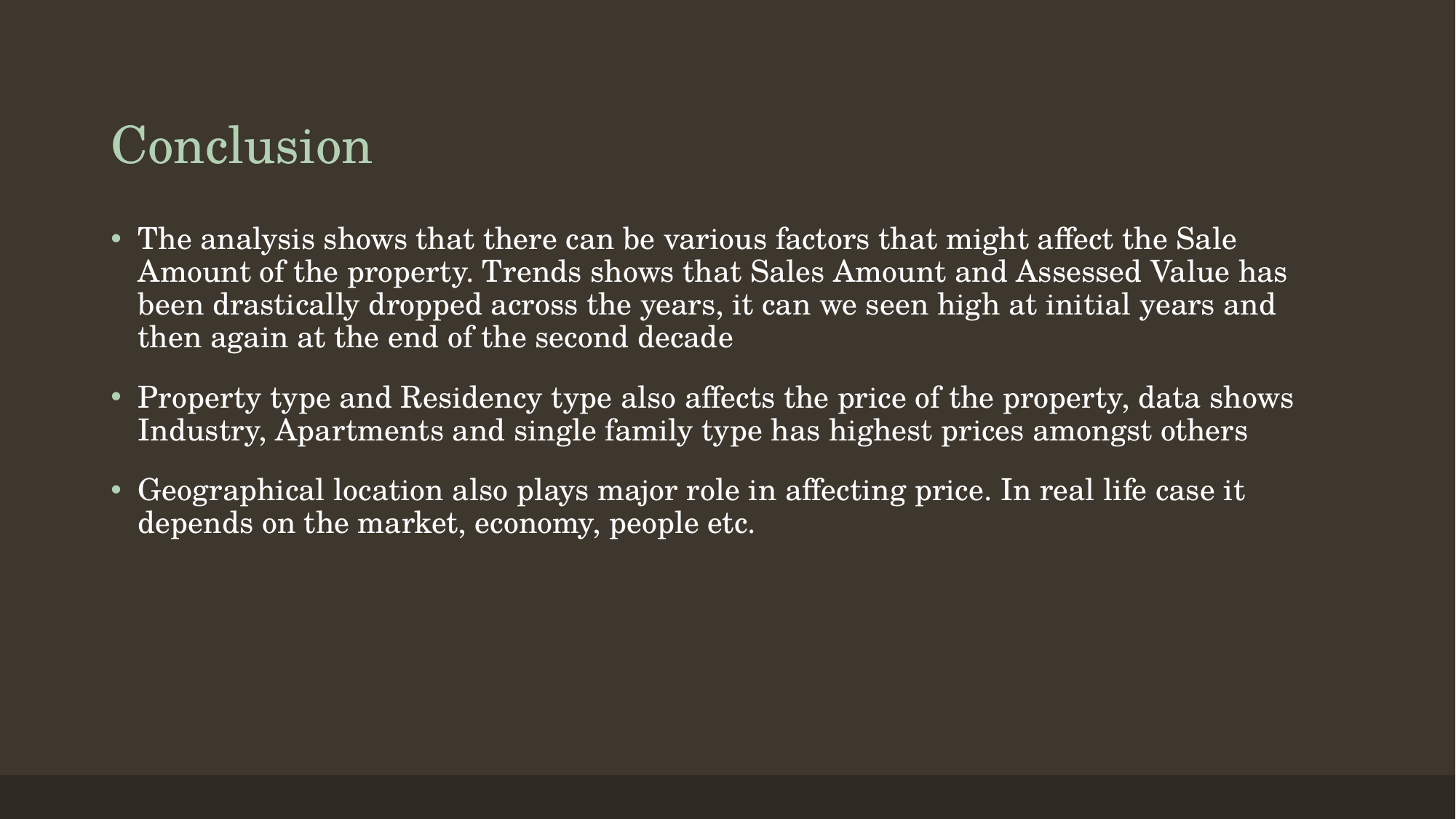

# Conclusion
The analysis shows that there can be various factors that might affect the Sale Amount of the property. Trends shows that Sales Amount and Assessed Value has been drastically dropped across the years, it can we seen high at initial years and then again at the end of the second decade
Property type and Residency type also affects the price of the property, data shows Industry, Apartments and single family type has highest prices amongst others
Geographical location also plays major role in affecting price. In real life case it depends on the market, economy, people etc.